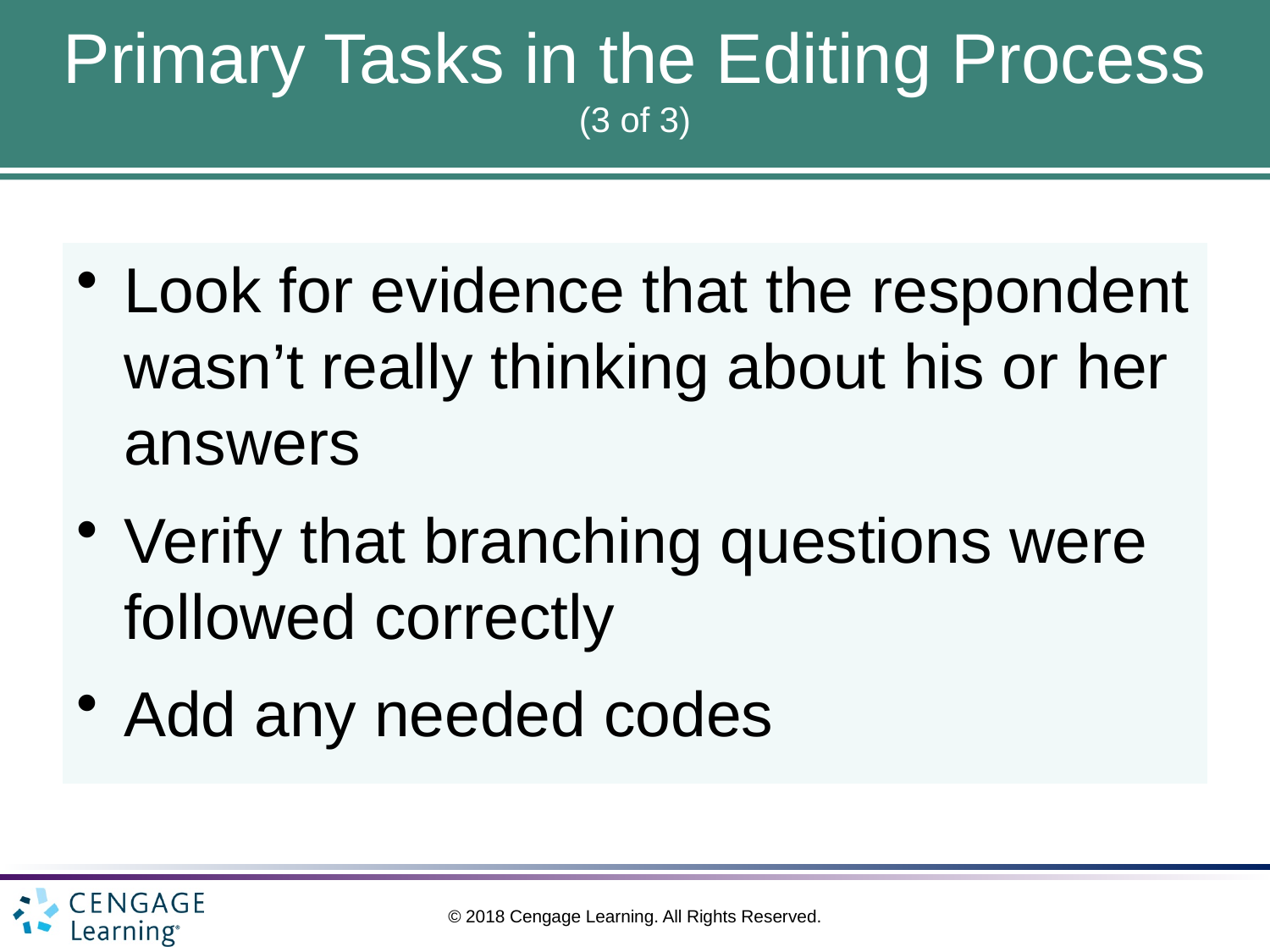

# Primary Tasks in the Editing Process (3 of 3)
Look for evidence that the respondent wasn’t really thinking about his or her answers
Verify that branching questions were followed correctly
Add any needed codes